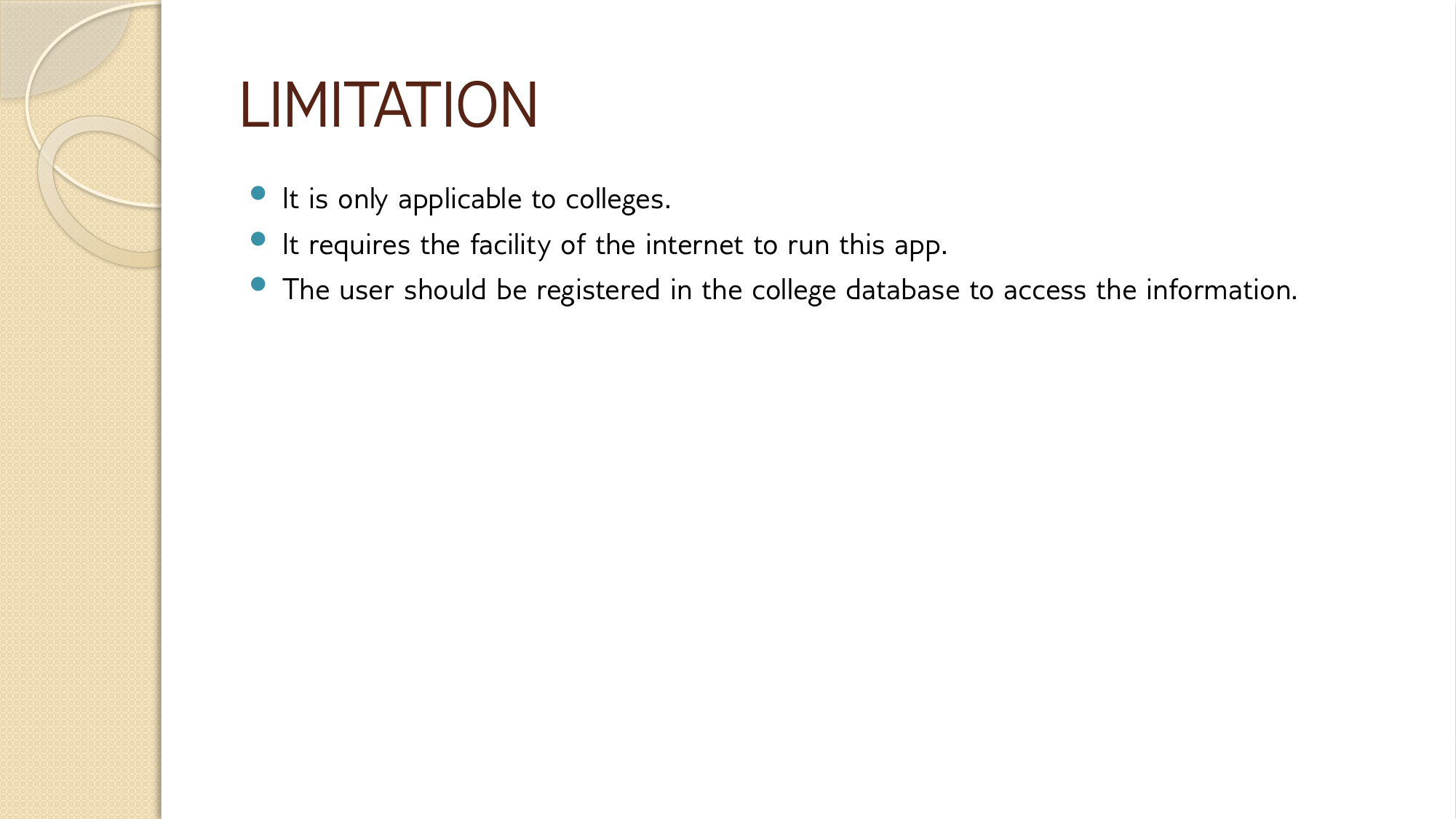

# LIMITATION
It is only applicable to colleges.
It requires the facility of the internet to run this app.
The user should be registered in the college database to access the information.